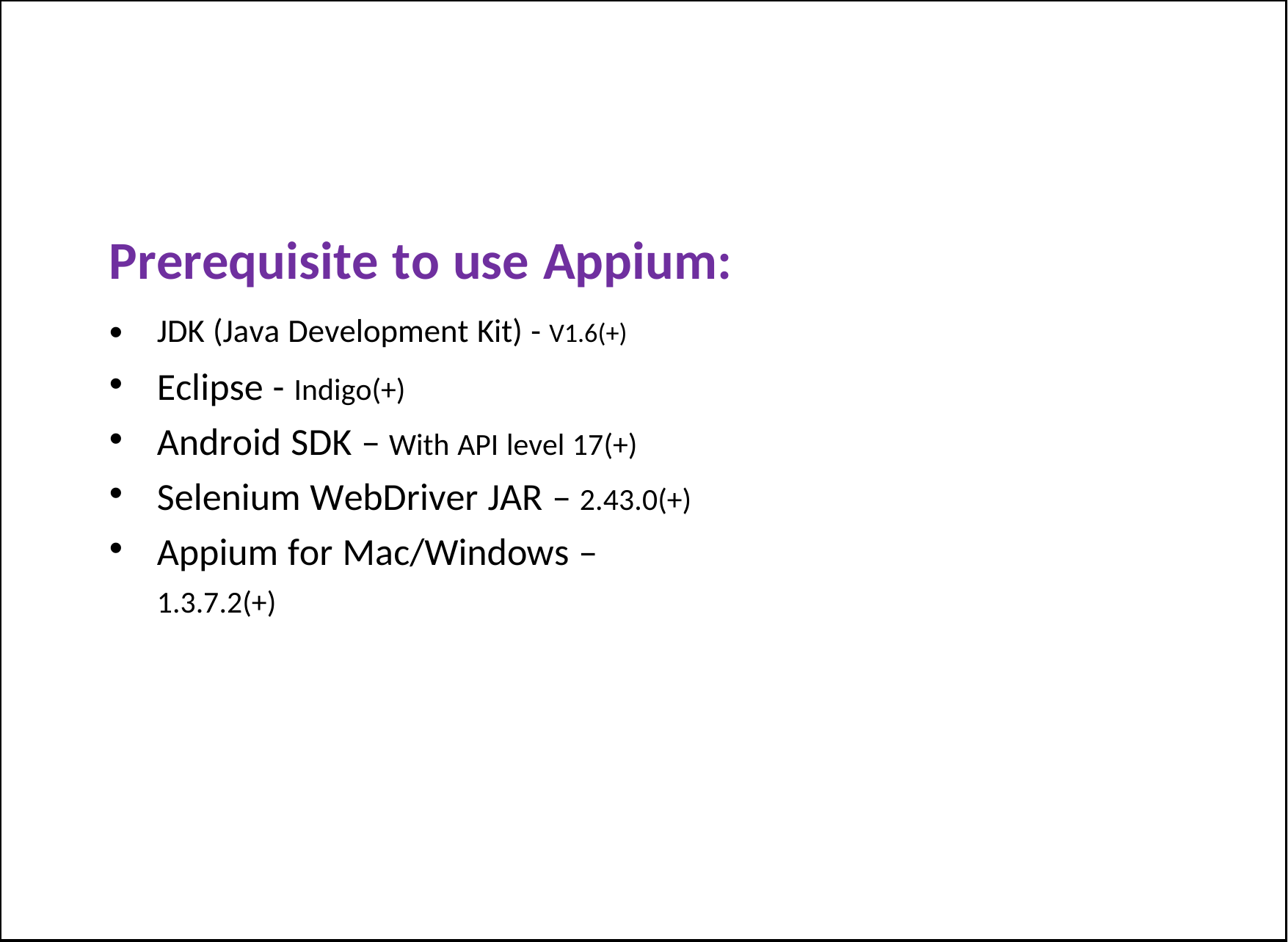

Prerequisite to use Appium:
•
•
•
•
•

JDK (Java Development Kit) - V1.6(+)
Eclipse - Indigo(+)
Android SDK – With API level 17(+)
Selenium WebDriver JAR – 2.43.0(+)
Appium for Mac/Windows – 1.3.7.2(+)